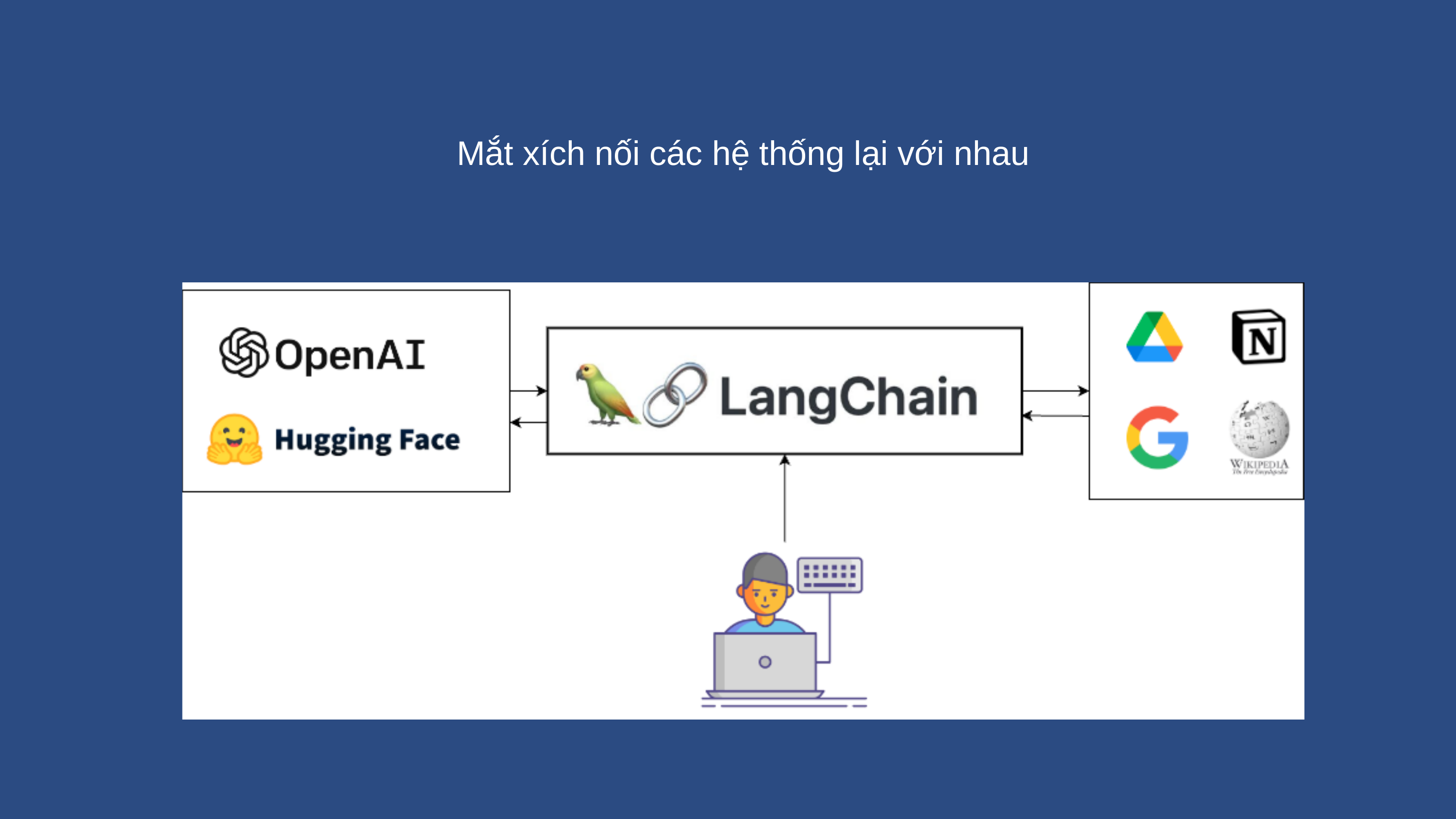

Mắt xích nối các hệ thống lại với nhau